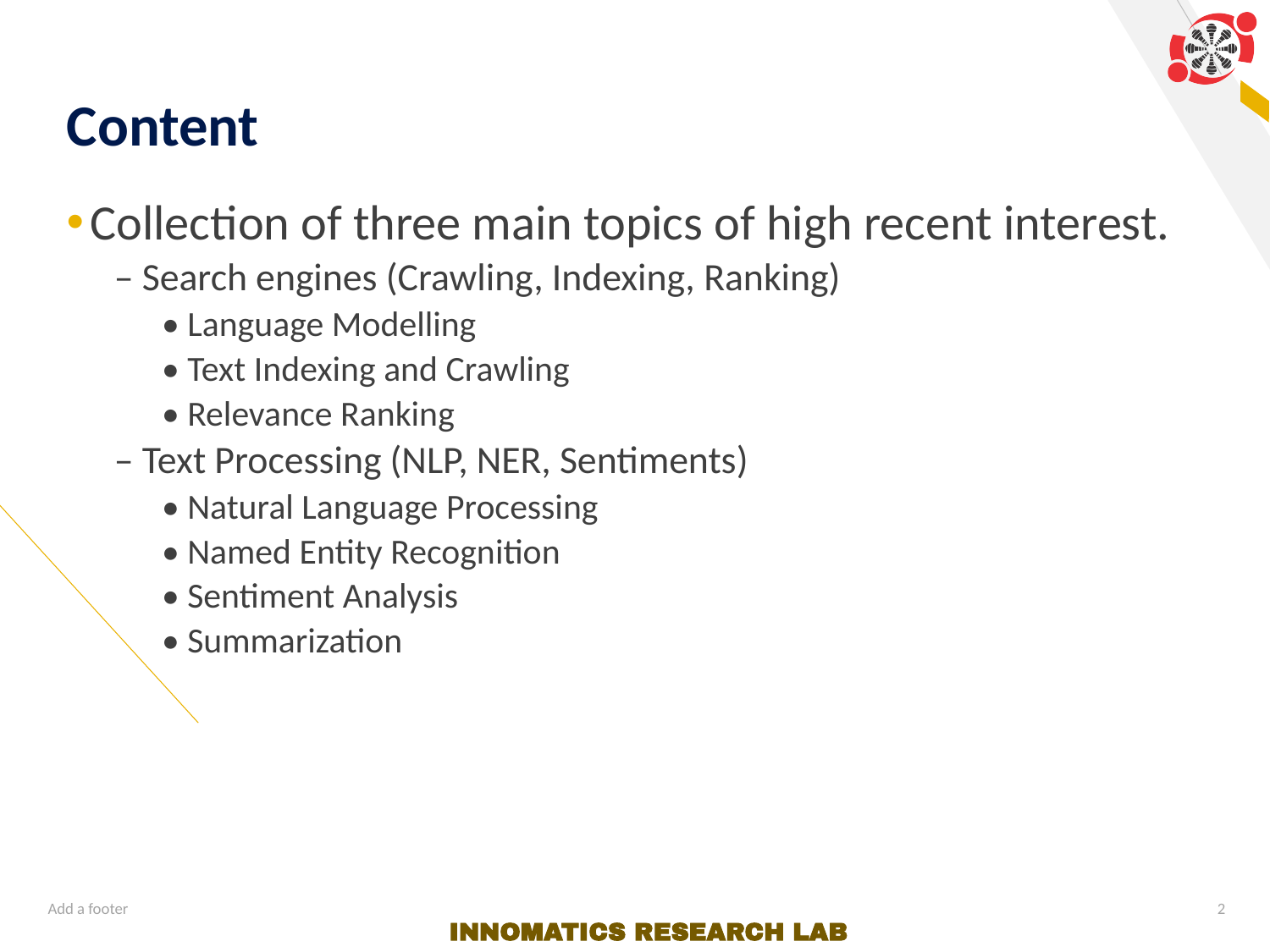

# Content
Collection of three main topics of high recent interest.
– Search engines (Crawling, Indexing, Ranking)
• Language Modelling
• Text Indexing and Crawling
• Relevance Ranking
– Text Processing (NLP, NER, Sentiments)
• Natural Language Processing
• Named Entity Recognition
• Sentiment Analysis
• Summarization
Add a footer
2